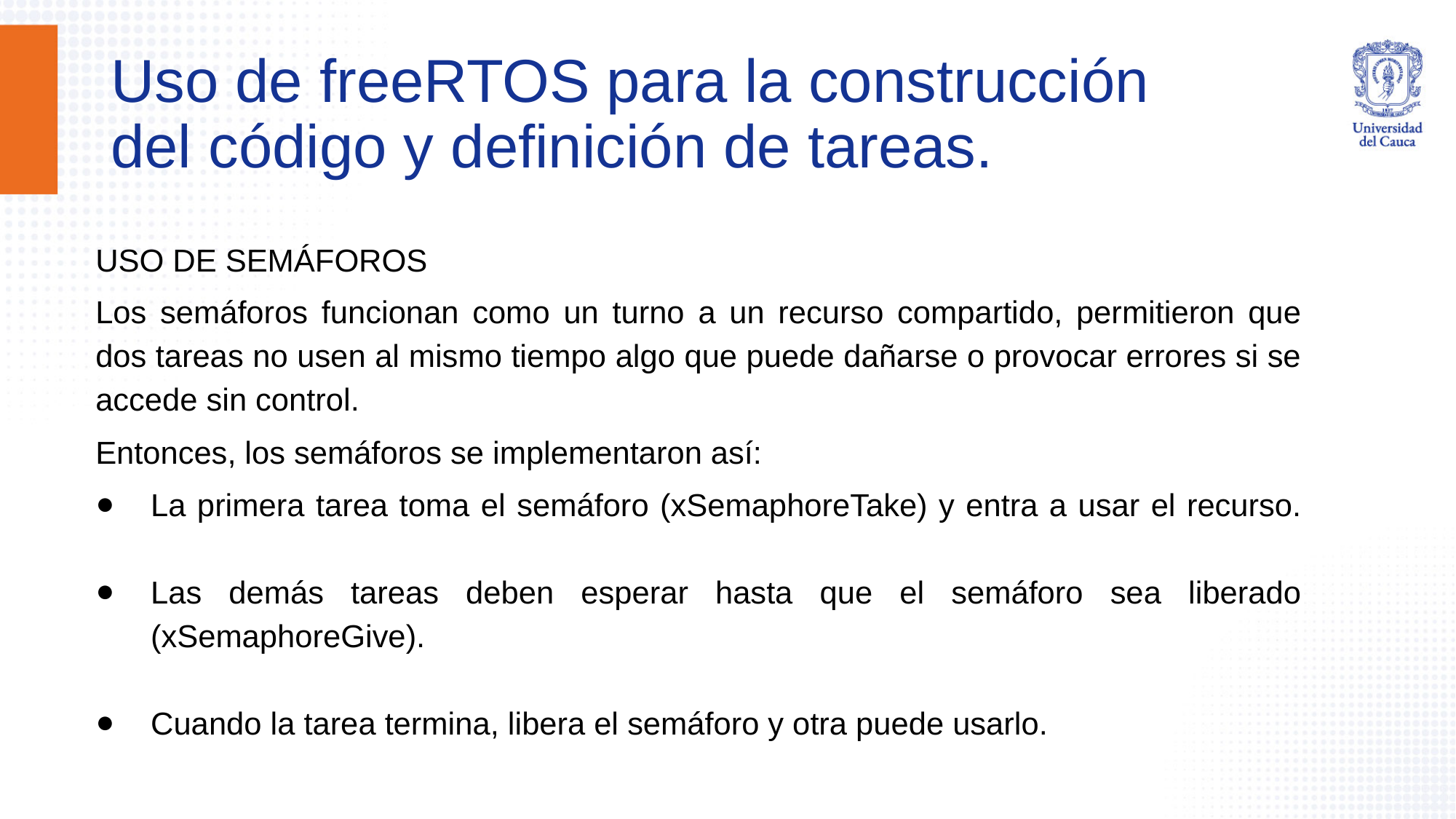

# Uso de freeRTOS para la construcción del código y definición de tareas.
USO DE SEMÁFOROS
Los semáforos funcionan como un turno a un recurso compartido, permitieron que dos tareas no usen al mismo tiempo algo que puede dañarse o provocar errores si se accede sin control.
Entonces, los semáforos se implementaron así:
La primera tarea toma el semáforo (xSemaphoreTake) y entra a usar el recurso.
Las demás tareas deben esperar hasta que el semáforo sea liberado (xSemaphoreGive).
Cuando la tarea termina, libera el semáforo y otra puede usarlo.